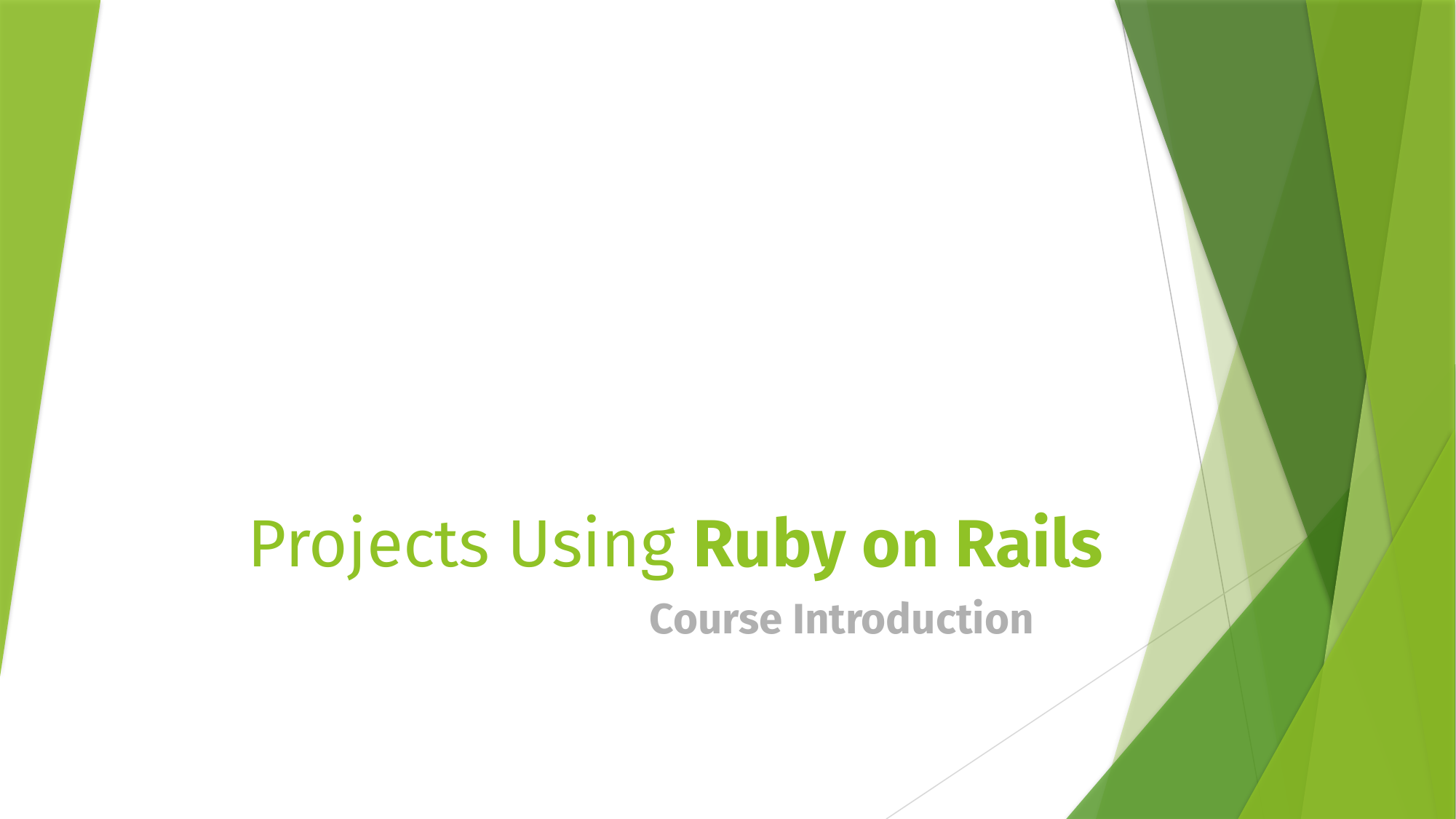

# Projects Using Ruby on Rails
Course Introduction